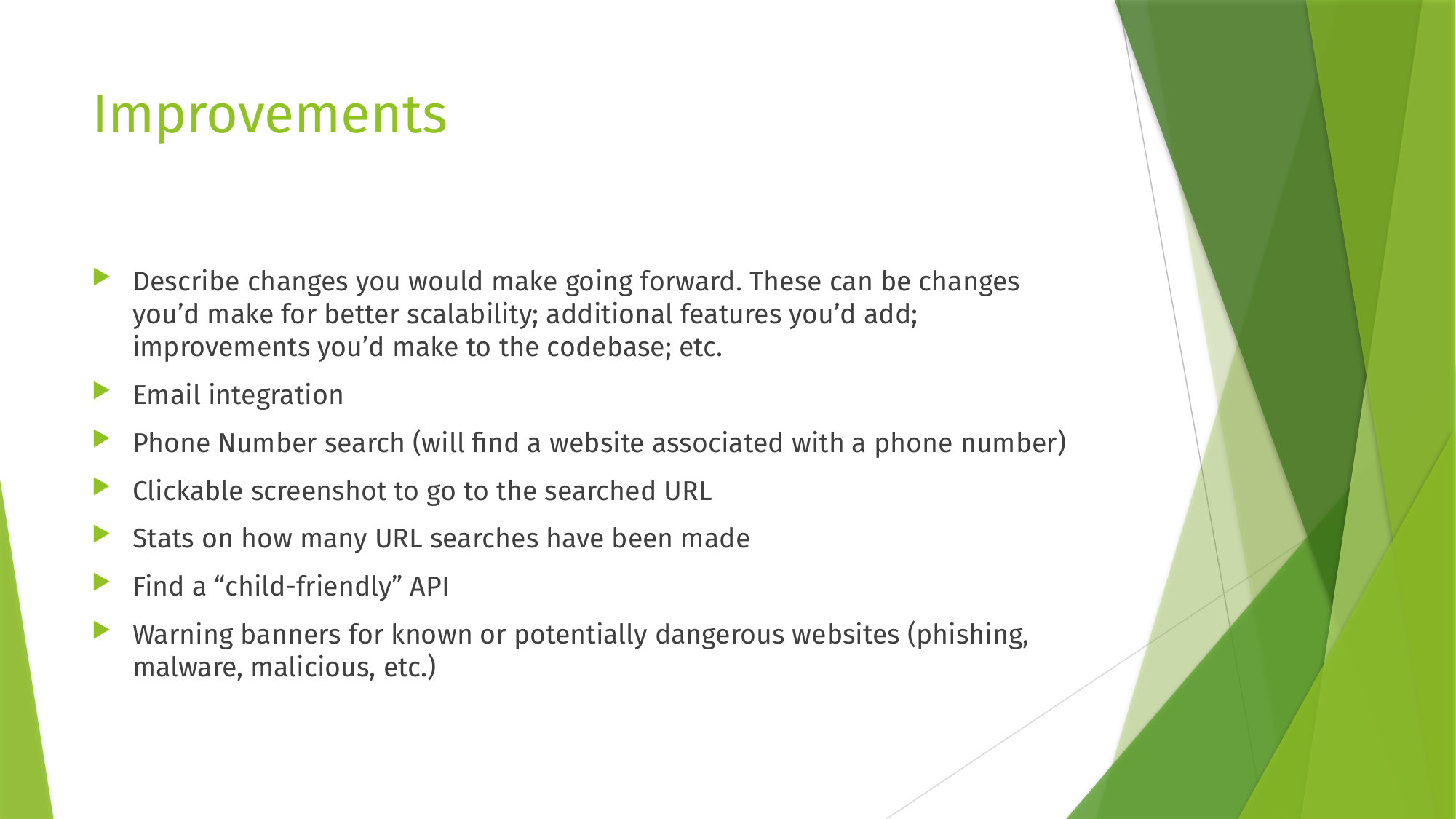

# Improvements
Describe changes you would make going forward. These can be changes you’d make for better scalability; additional features you’d add; improvements you’d make to the codebase; etc.
Email integration
Phone Number search (will find a website associated with a phone number)
Clickable screenshot to go to the searched URL
Stats on how many URL searches have been made
Find a “child-friendly” API
Warning banners for known or potentially dangerous websites (phishing, malware, malicious, etc.)